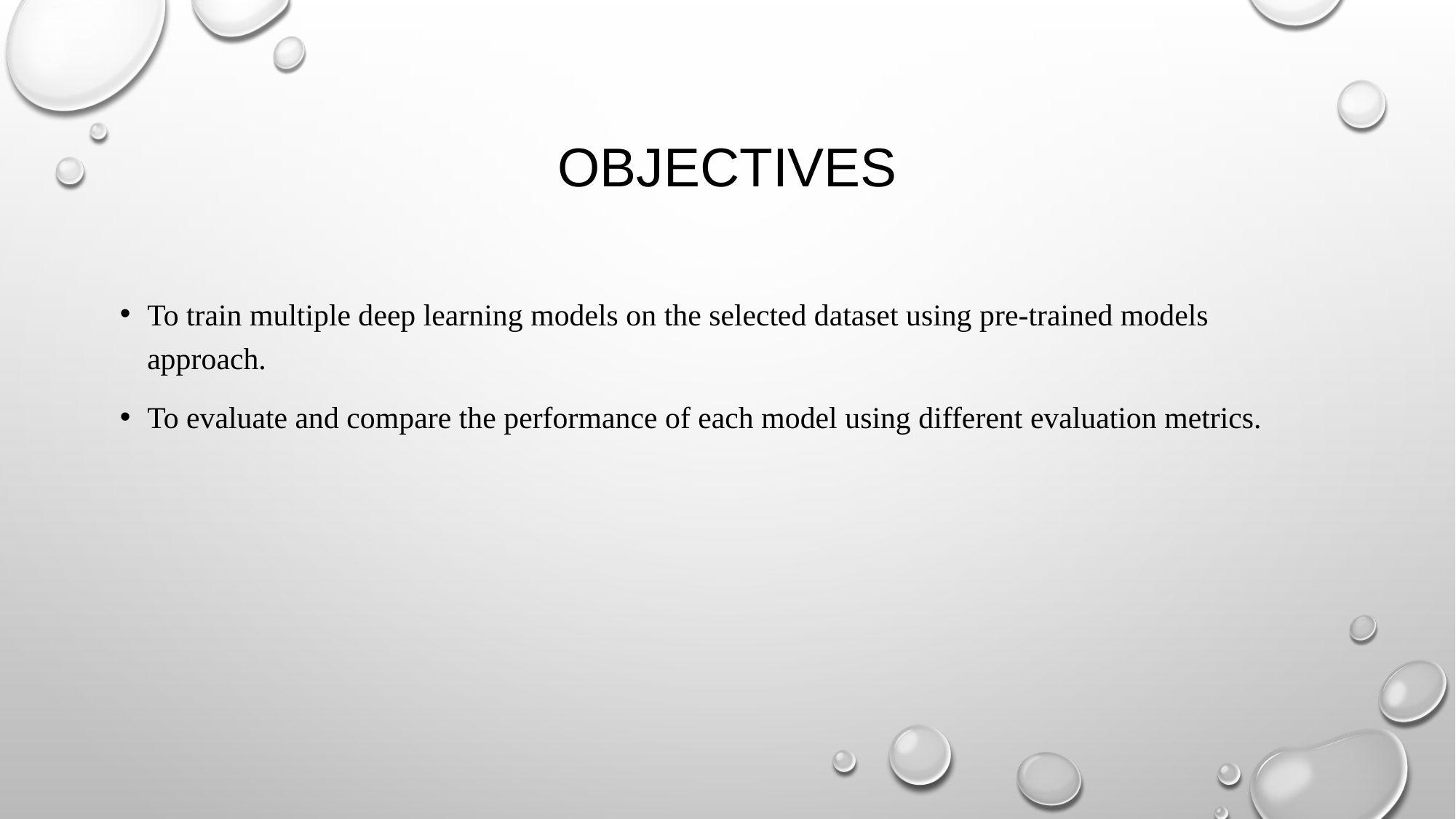

# Objectives
To train multiple deep learning models on the selected dataset using pre-trained models approach.
To evaluate and compare the performance of each model using different evaluation metrics.